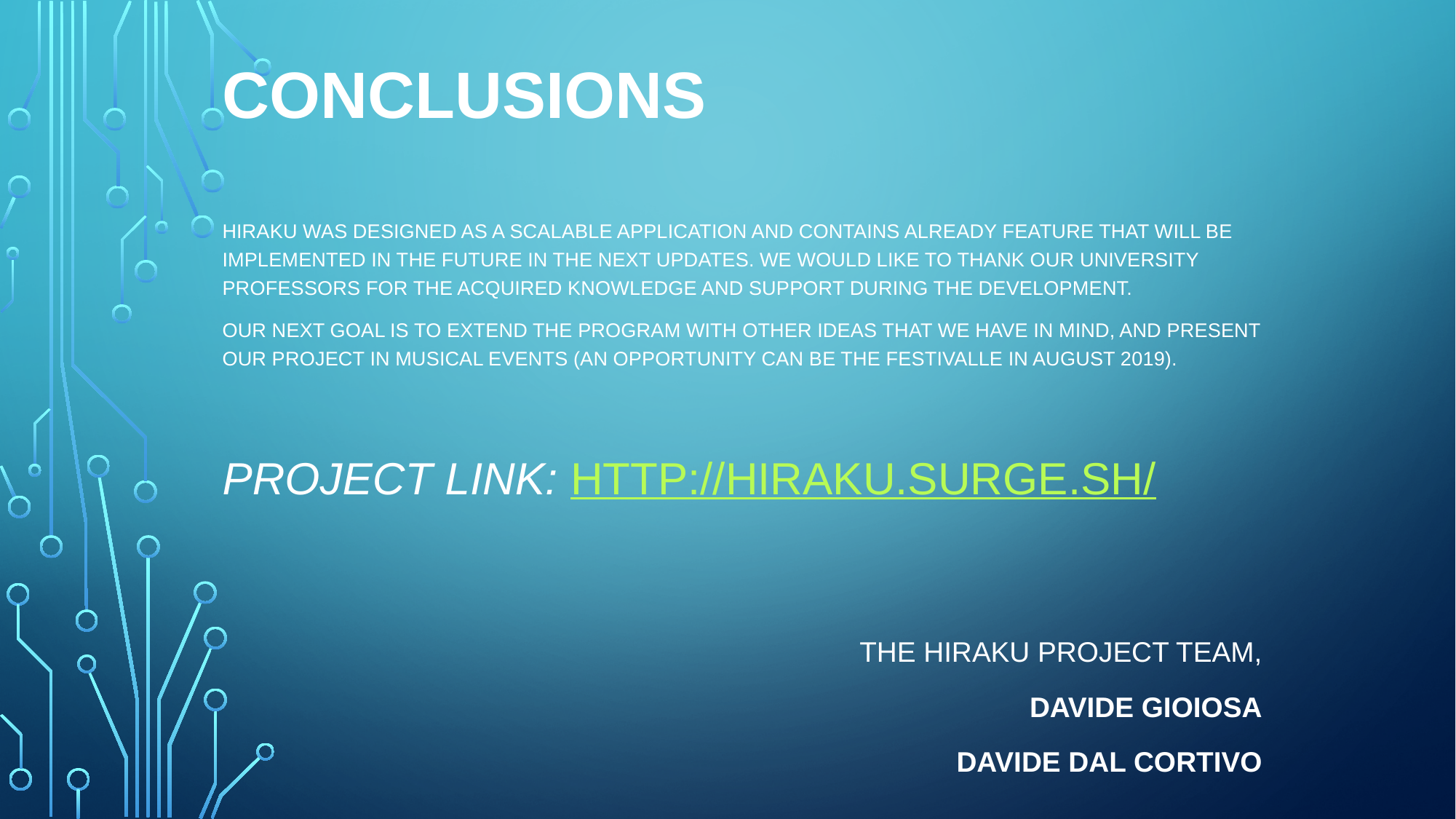

# Conclusions
Hiraku was designed as a scalable application and contains already feature that will be implemented in the future in the next updates. We would like to thank our university professors for the acquired knowledge and support during the development.
Our next goal is to extend the program with other ideas that we have in mind, and present our project in musical events (an opportunity can be the FestiValle in august 2019).

Project Link: http://hiraku.surge.sh/

The Hiraku project team,
Davide Gioiosa
Davide Dal Cortivo